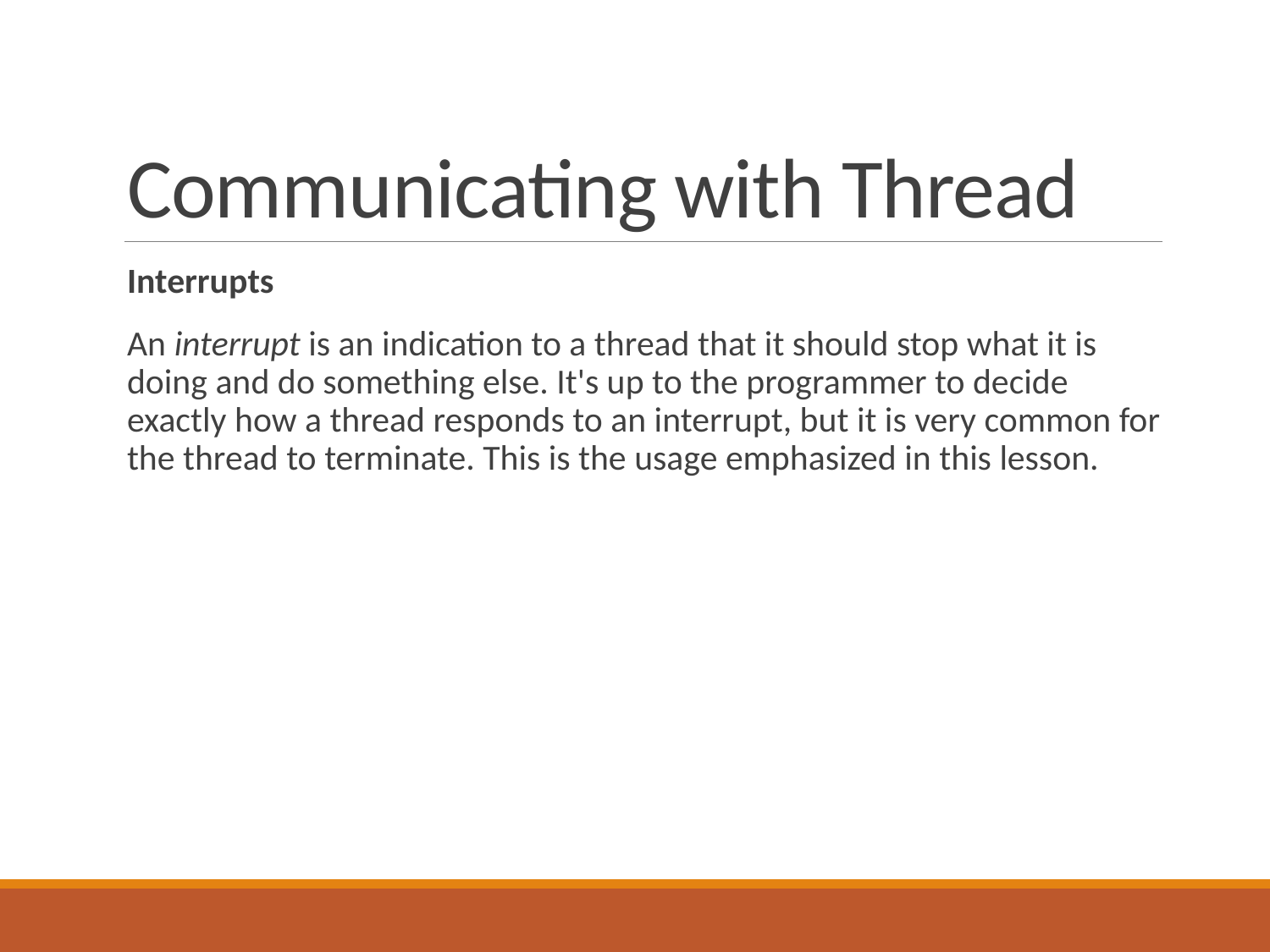

# Communicating with Thread
Interrupts
An interrupt is an indication to a thread that it should stop what it is doing and do something else. It's up to the programmer to decide exactly how a thread responds to an interrupt, but it is very common for the thread to terminate. This is the usage emphasized in this lesson.